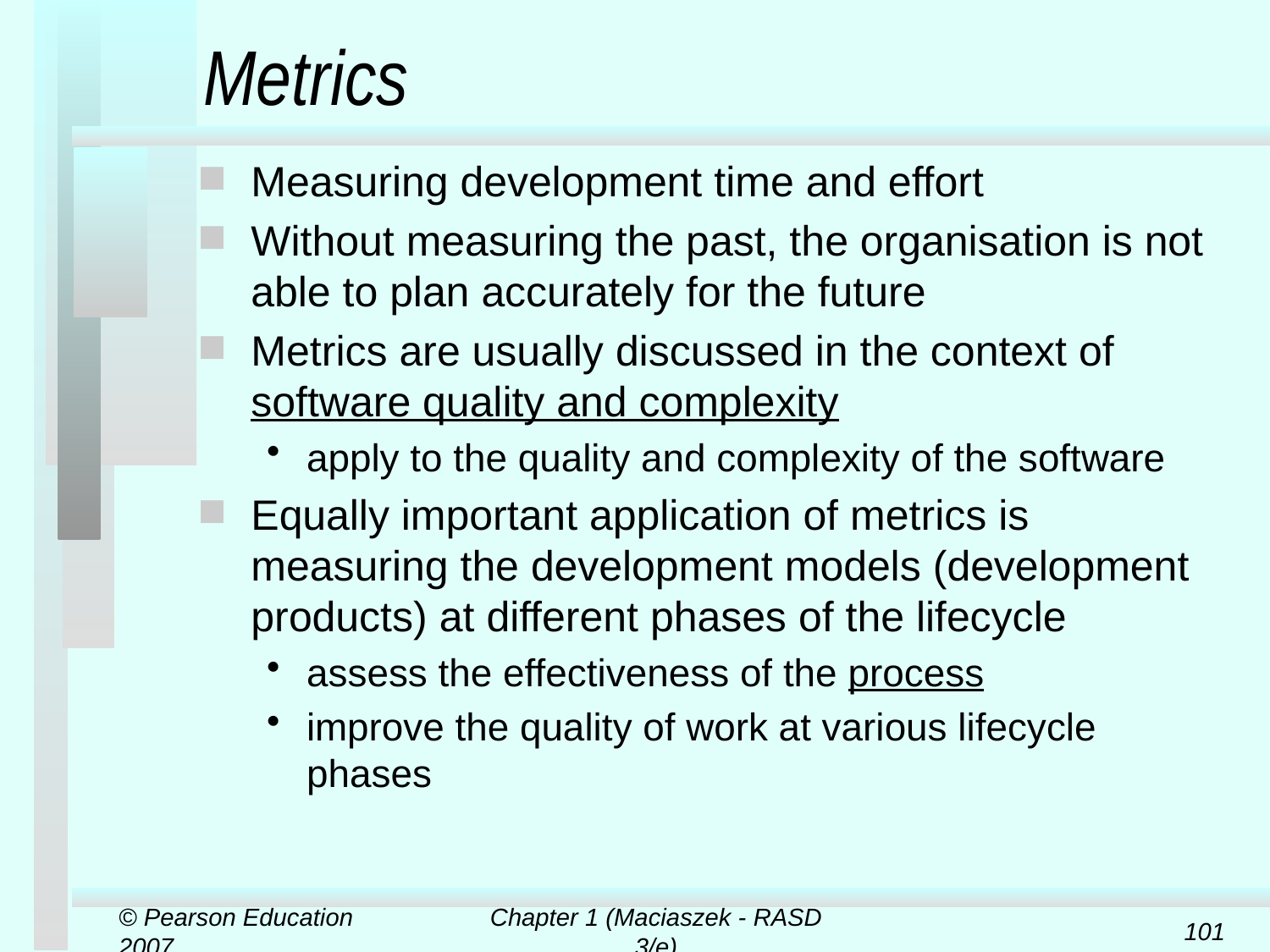

# Metrics
Measuring development time and effort
Without measuring the past, the organisation is not able to plan accurately for the future
Metrics are usually discussed in the context of software quality and complexity
apply to the quality and complexity of the software
Equally important application of metrics is measuring the development models (development products) at different phases of the lifecycle
assess the effectiveness of the process
improve the quality of work at various lifecycle phases
© Pearson Education 2007
Chapter 1 (Maciaszek - RASD 3/e)
101